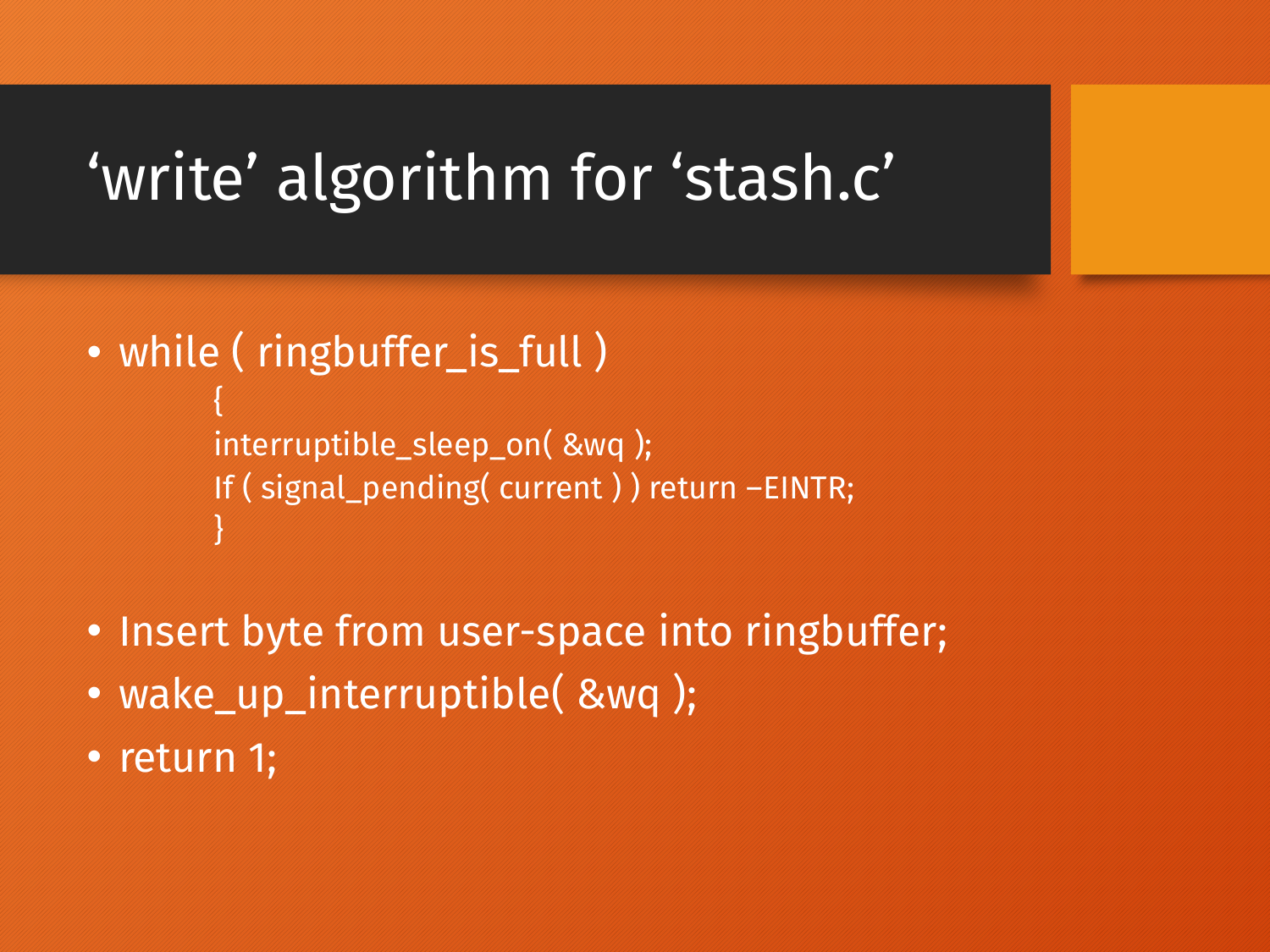

# ‘write’ algorithm for ‘stash.c’
while ( ringbuffer_is_full )
{
interruptible_sleep_on( &wq );
If ( signal_pending( current ) ) return –EINTR;
}

Insert byte from user-space into ringbuffer;
wake_up_interruptible( &wq );
return 1;